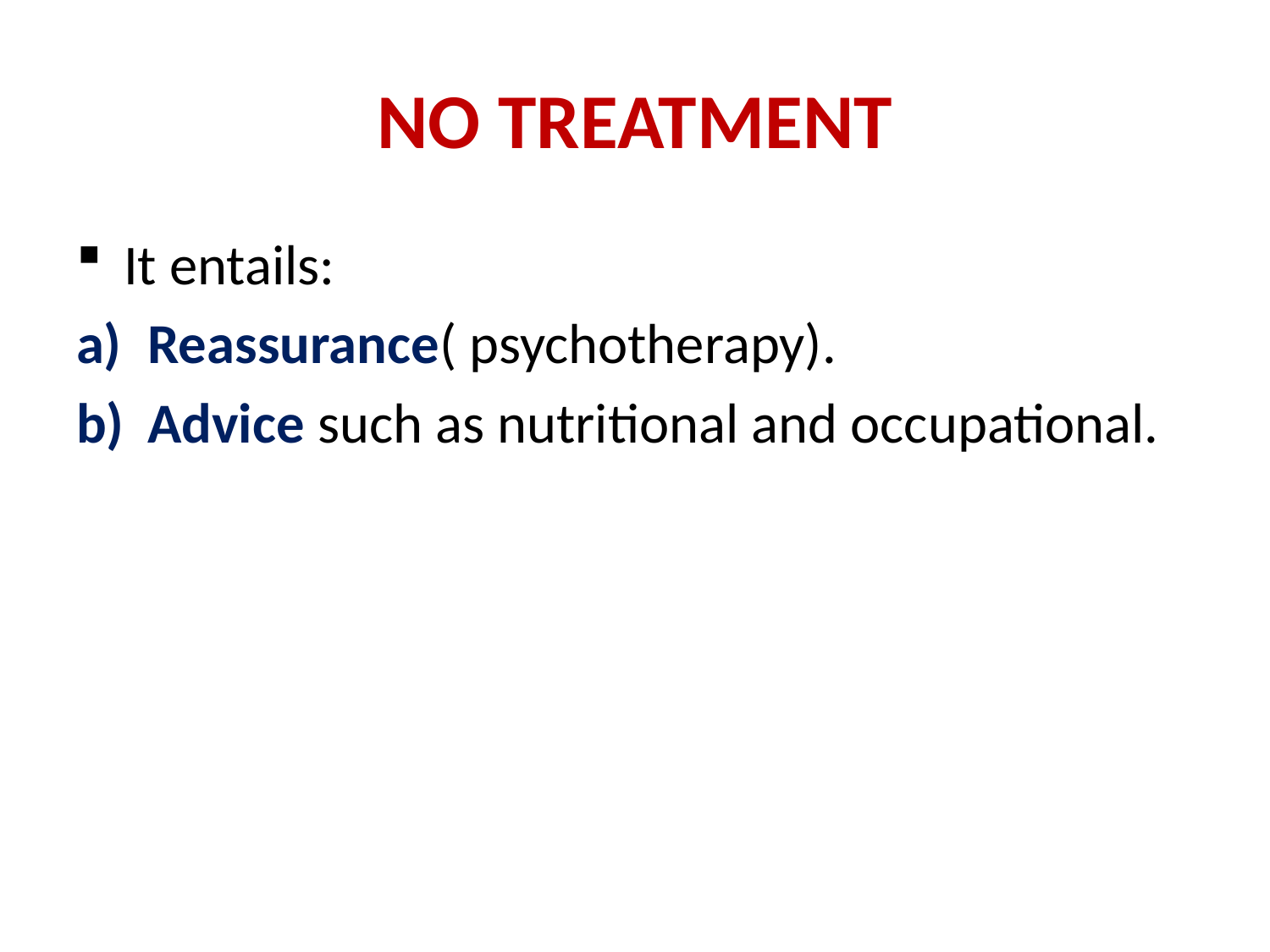

# NO TREATMENT
It entails:
Reassurance( psychotherapy).
Advice such as nutritional and occupational.